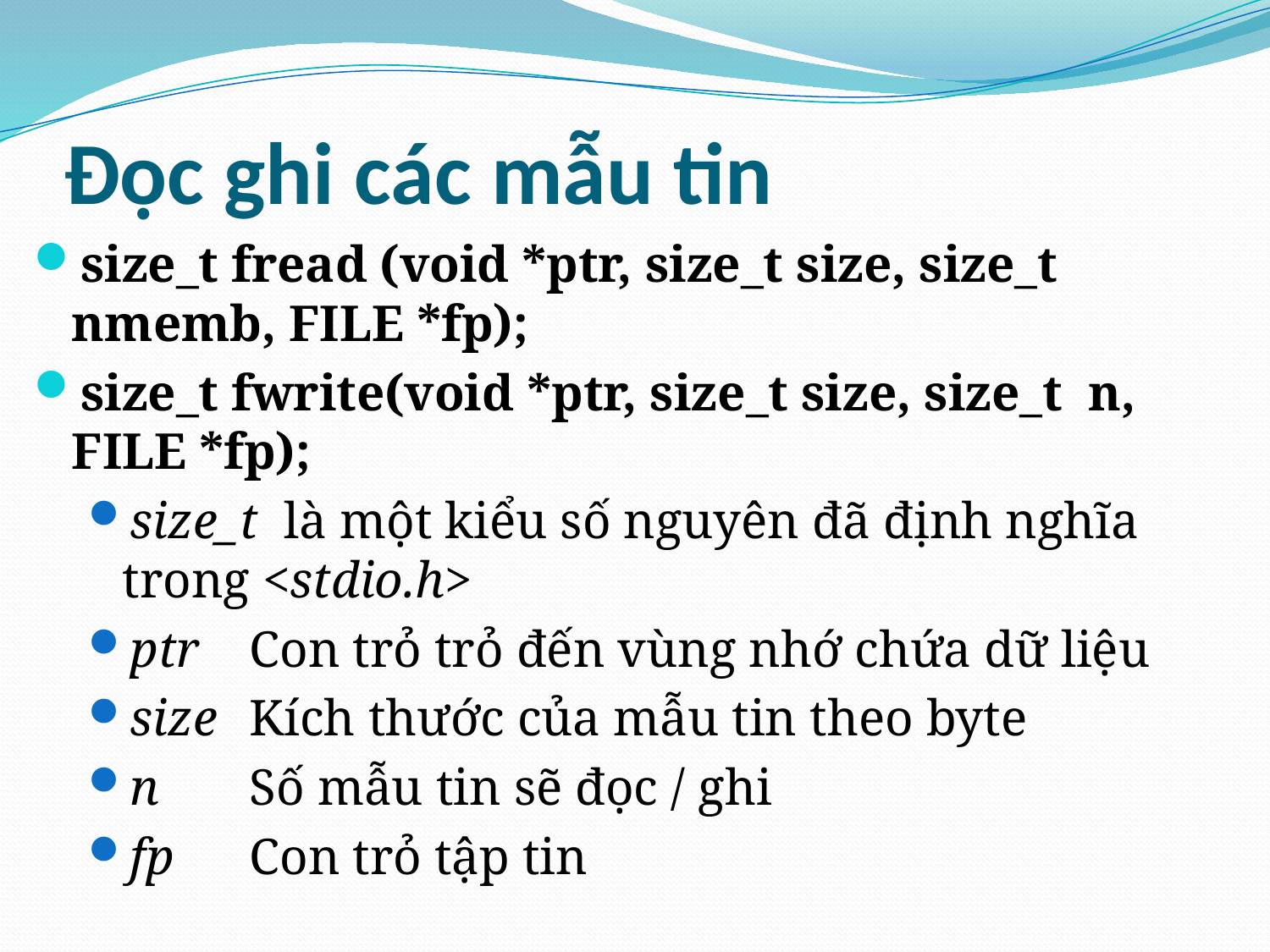

# Đọc ghi các mẫu tin
size_t fread (void *ptr, size_t size, size_t nmemb, FILE *fp);
size_t fwrite(void *ptr, size_t size, size_t  n, FILE *fp);
size_t  là một kiểu số nguyên đã định nghĩa trong <stdio.h>
ptr	Con trỏ trỏ đến vùng nhớ chứa dữ liệu
size	Kích thước của mẫu tin theo byte
n	Số mẫu tin sẽ đọc / ghi
fp	Con trỏ tập tin